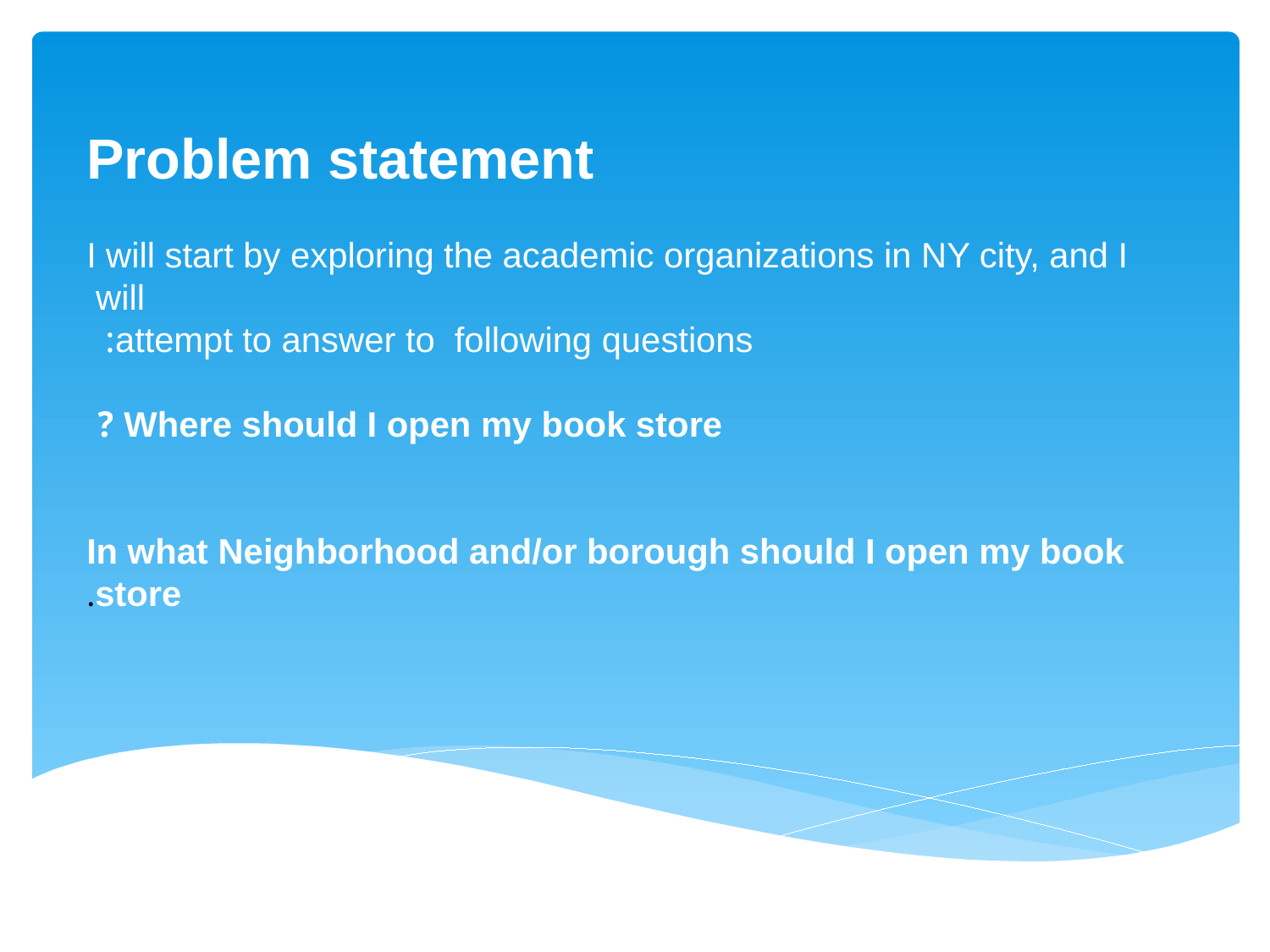

Problem statement

 I will start by exploring the academic organizations in NY city, and I will
attempt to answer to  following questions:

Where should I open my book store ?

In what Neighborhood and/or borough should I open my book store.